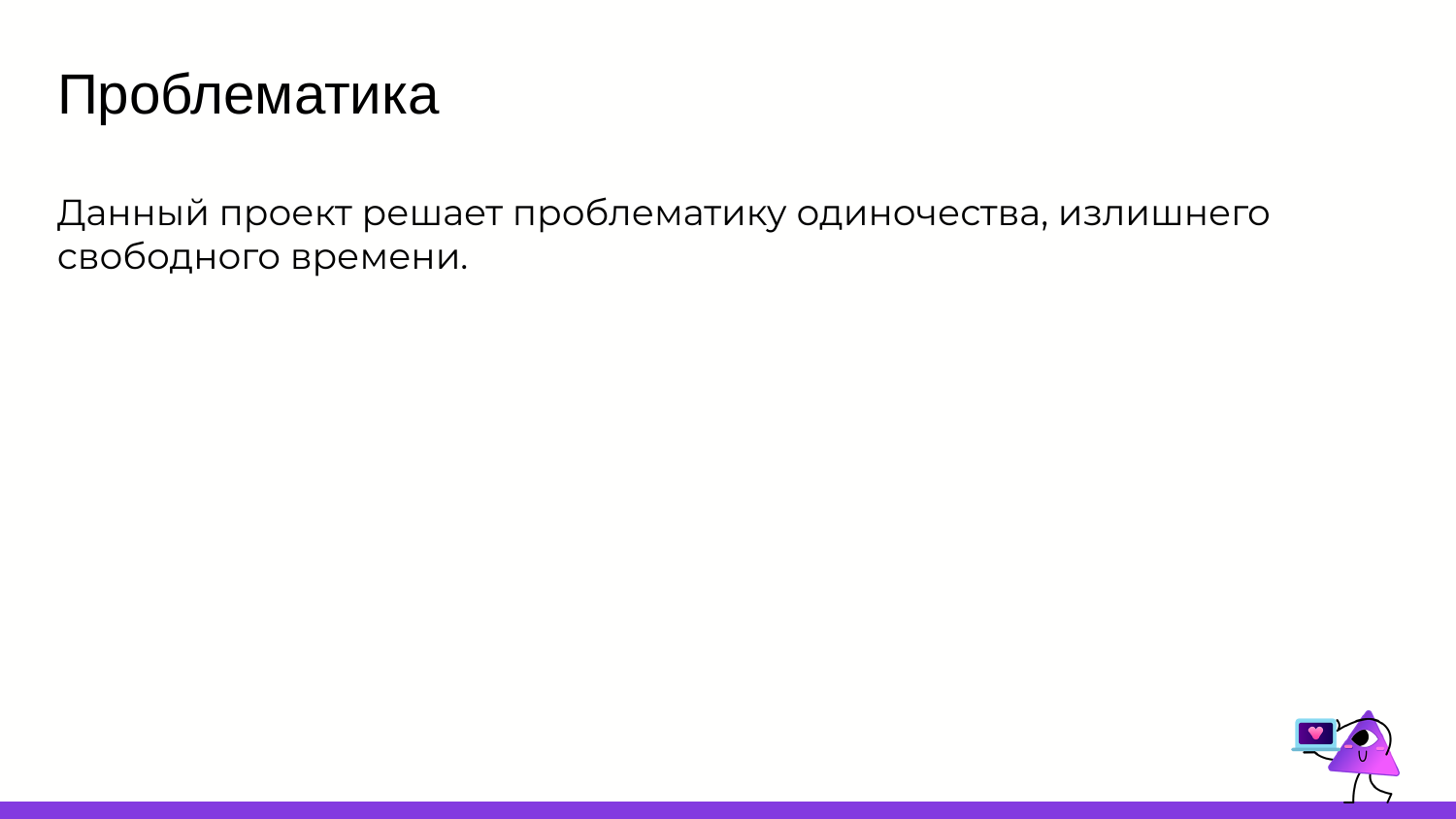

# Проблематика
Данный проект решает проблематику одиночества, излишнего свободного времени.